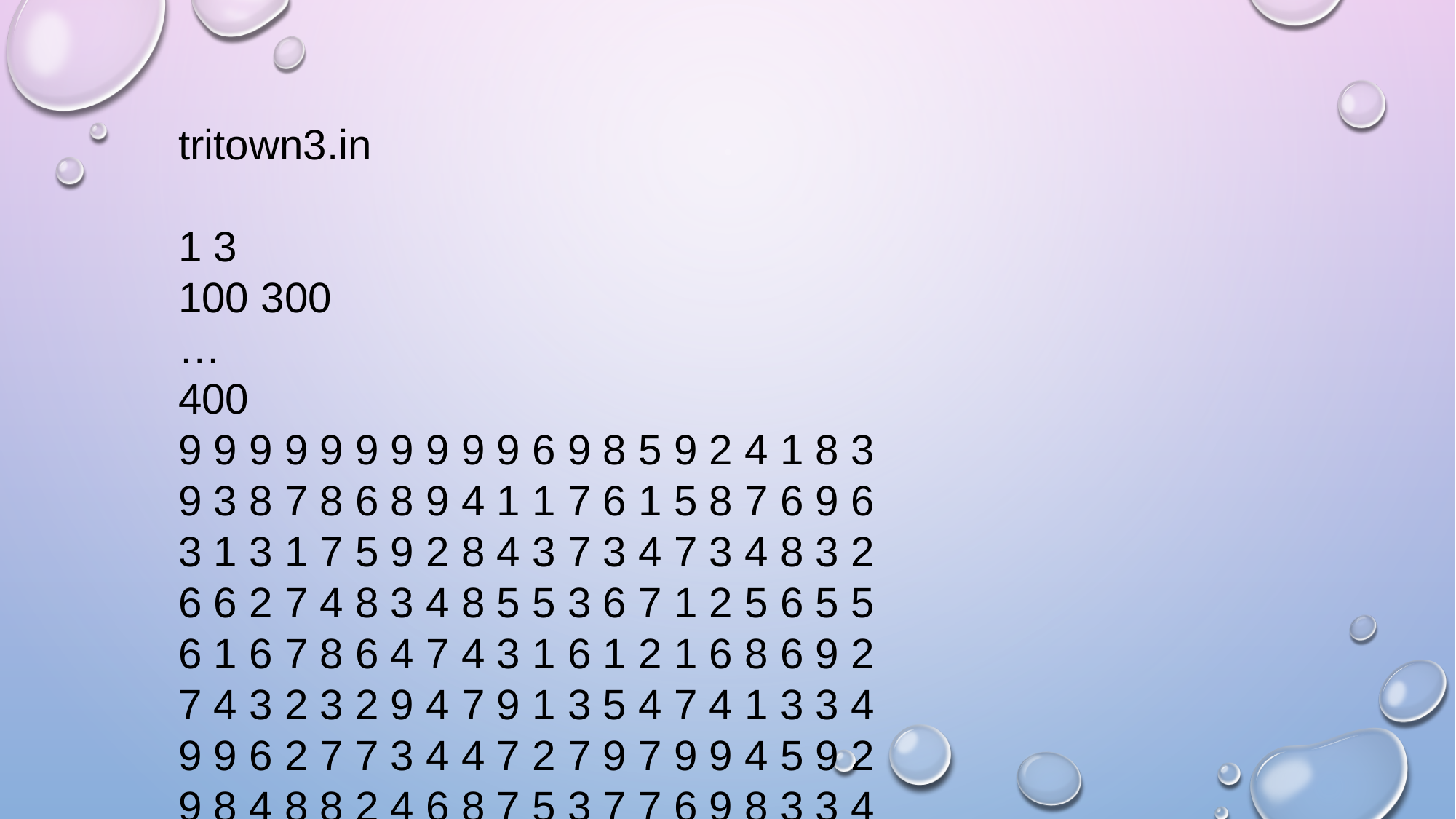

tritown3.in

1 3
100 300
…
400
9 9 9 9 9 9 9 9 9 9 6 9 8 5 9 2 4 1 8 3 9 3 8 7 8 6 8 9 4 1 1 7 6 1 5 8 7 6 9 6 3 1 3 1 7 5 9 2 8 4 3 7 3 4 7 3 4 8 3 2 6 6 2 7 4 8 3 4 8 5 5 3 6 7 1 2 5 6 5 5 6 1 6 7 8 6 4 7 4 3 1 6 1 2 1 6 8 6 9 2 7 4 3 2 3 2 9 4 7 9 1 3 5 4 7 4 1 3 3 4 9 9 6 2 7 7 3 4 4 7 2 7 9 7 9 9 4 5 9 2 9 8 4 8 8 2 4 6 8 7 5 3 7 7 6 9 8 3 3 4 6 8 3 8 7 9 1 3 7 9 5 6 4 9 3 4 2 1 3 6 5 3 6 5 7 1 7 7 4 5 2 1 9 2 4 3 7 9 2 9 3 8 7 2 6 1 1 3 8 2 9 3 9 1 9 3 5 3 2 1 6 2 4 3 5 6 1 2 7 7 5 4 2 9 6 1 4 4 7 6 3 9 6 9 2 5 7 7 8 8 9 6 2 3 3 9 7 2 5 1 3 7 9 4 7 3 2 9 3 3 8 1 4 4 3 4 9 4 5 3 3 1 2 9 9 3 9 9 7 5 6 1 1 7 1 8 8 2 9 8 8 8 7 7 5 9 3 4 9 9 6 1 2 1 6 8 6 8 8 9 5 7 2 1 3 4 8 5 2 2 5 5 4 8 5 3 4 5 9 5 9 2 9 4 7 2 6 8 9 6 3 2 1 2 4 9 6 3 3 1 8 2 4 2 5 5 4 9 2 2 1 3 5 9 3 6 4 7 1 9 1 9 3 4 2 7 2 6 9 6 5 6 4 3 6 8 9 5 9 9